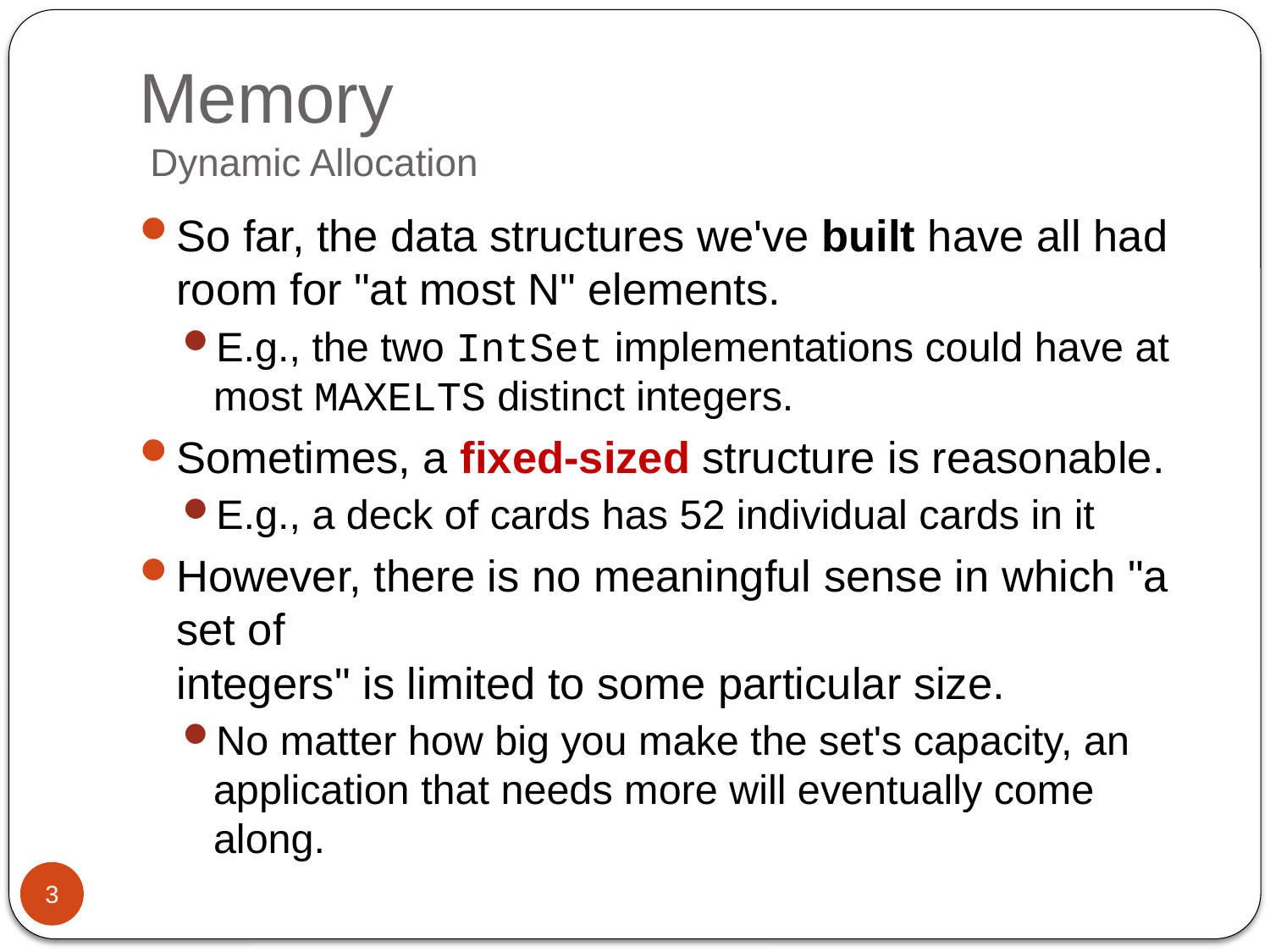

# Memory Dynamic Allocation
So far, the data structures we've built have all had room for "at most N" elements.
E.g., the two IntSet implementations could have at most MAXELTS distinct integers.
Sometimes, a fixed-sized structure is reasonable.
E.g., a deck of cards has 52 individual cards in it
However, there is no meaningful sense in which "a set of
integers" is limited to some particular size.
No matter how big you make the set's capacity, an application that needs more will eventually come along.
3